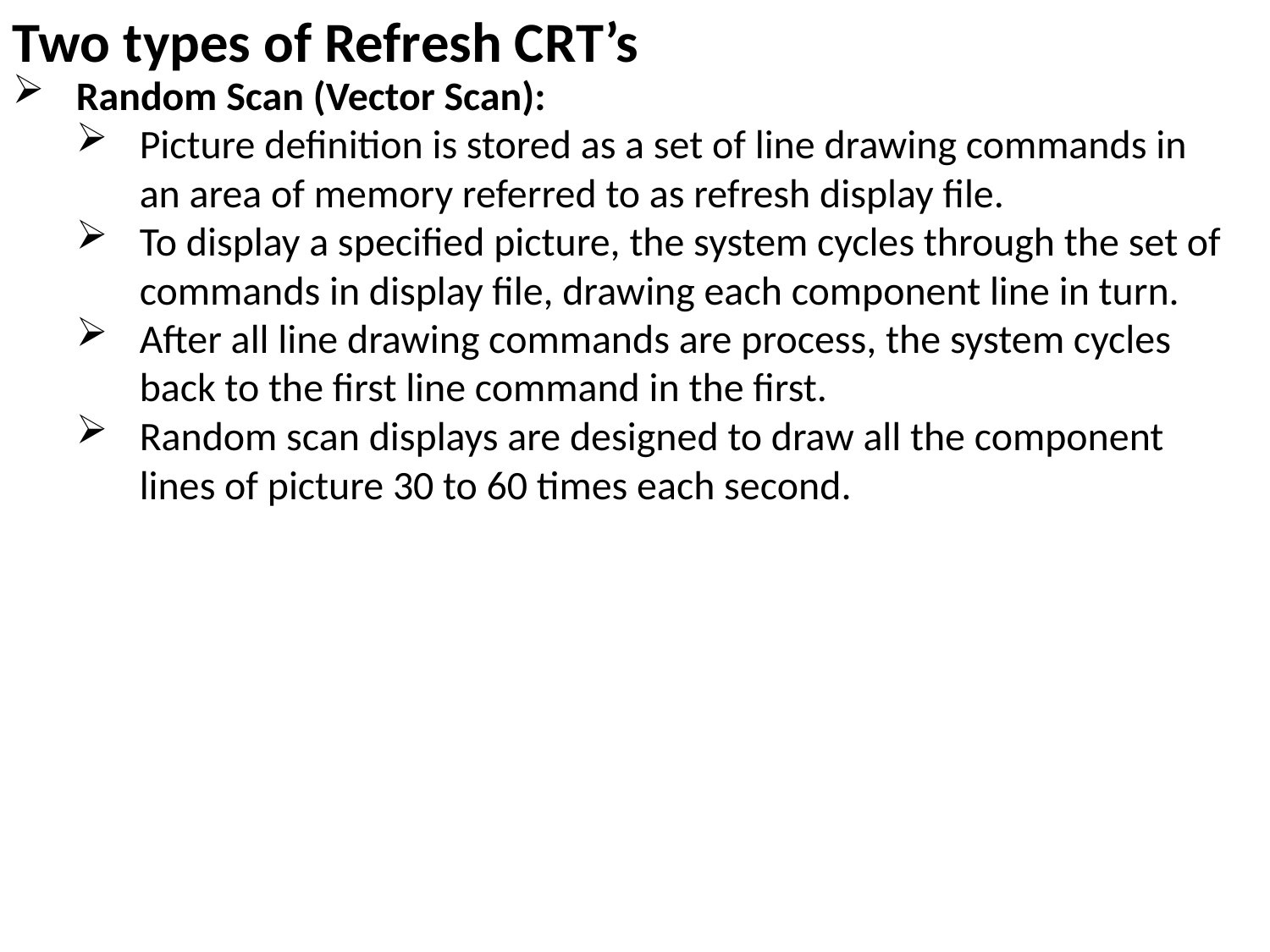

Two types of Refresh CRT’s
Random Scan (Vector Scan):
Picture definition is stored as a set of line drawing commands in an area of memory referred to as refresh display file.
To display a specified picture, the system cycles through the set of commands in display file, drawing each component line in turn.
After all line drawing commands are process, the system cycles back to the first line command in the first.
Random scan displays are designed to draw all the component lines of picture 30 to 60 times each second.